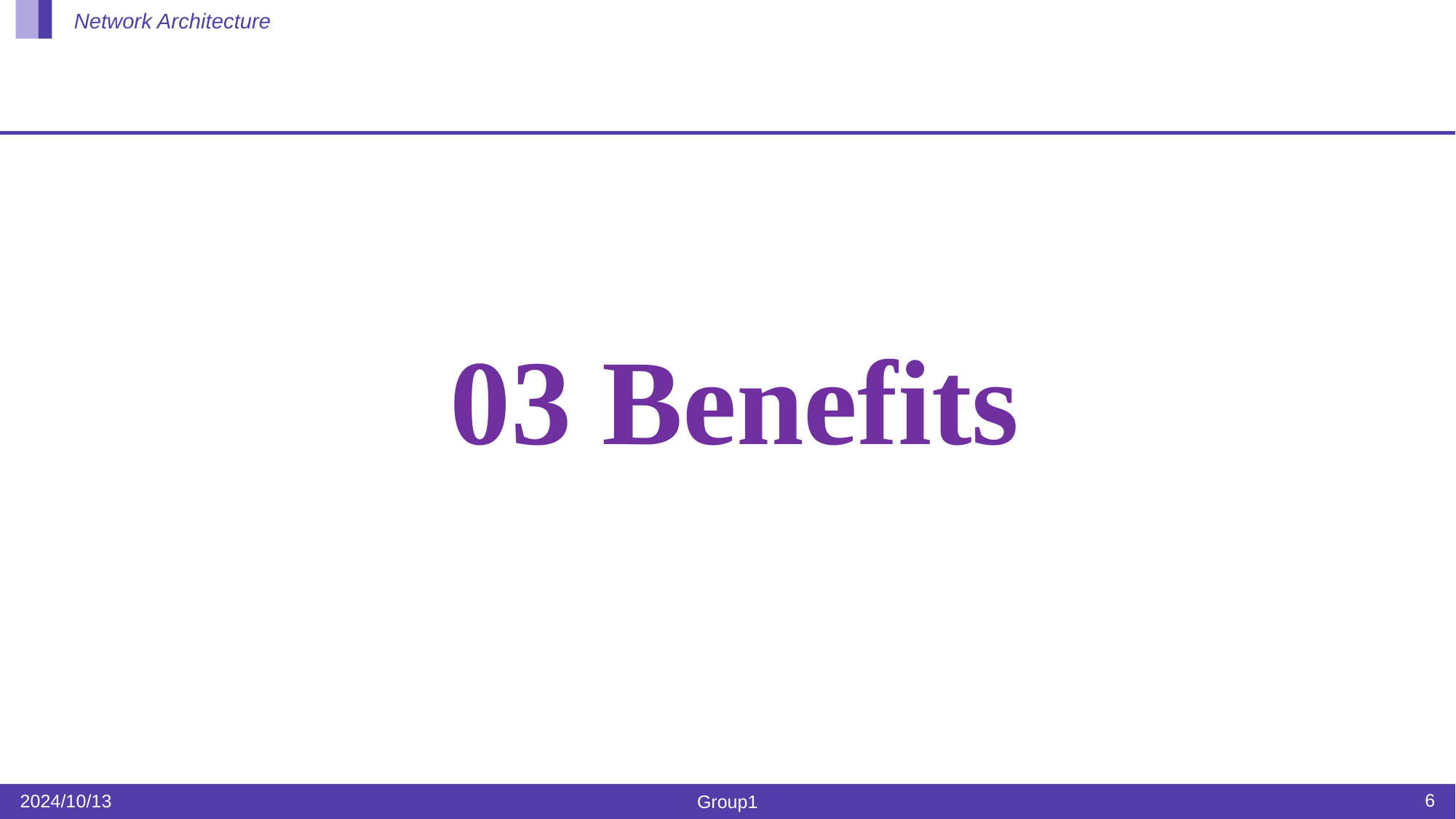

Network Architecture

03 Benefits
6
2024/10/13
Group1